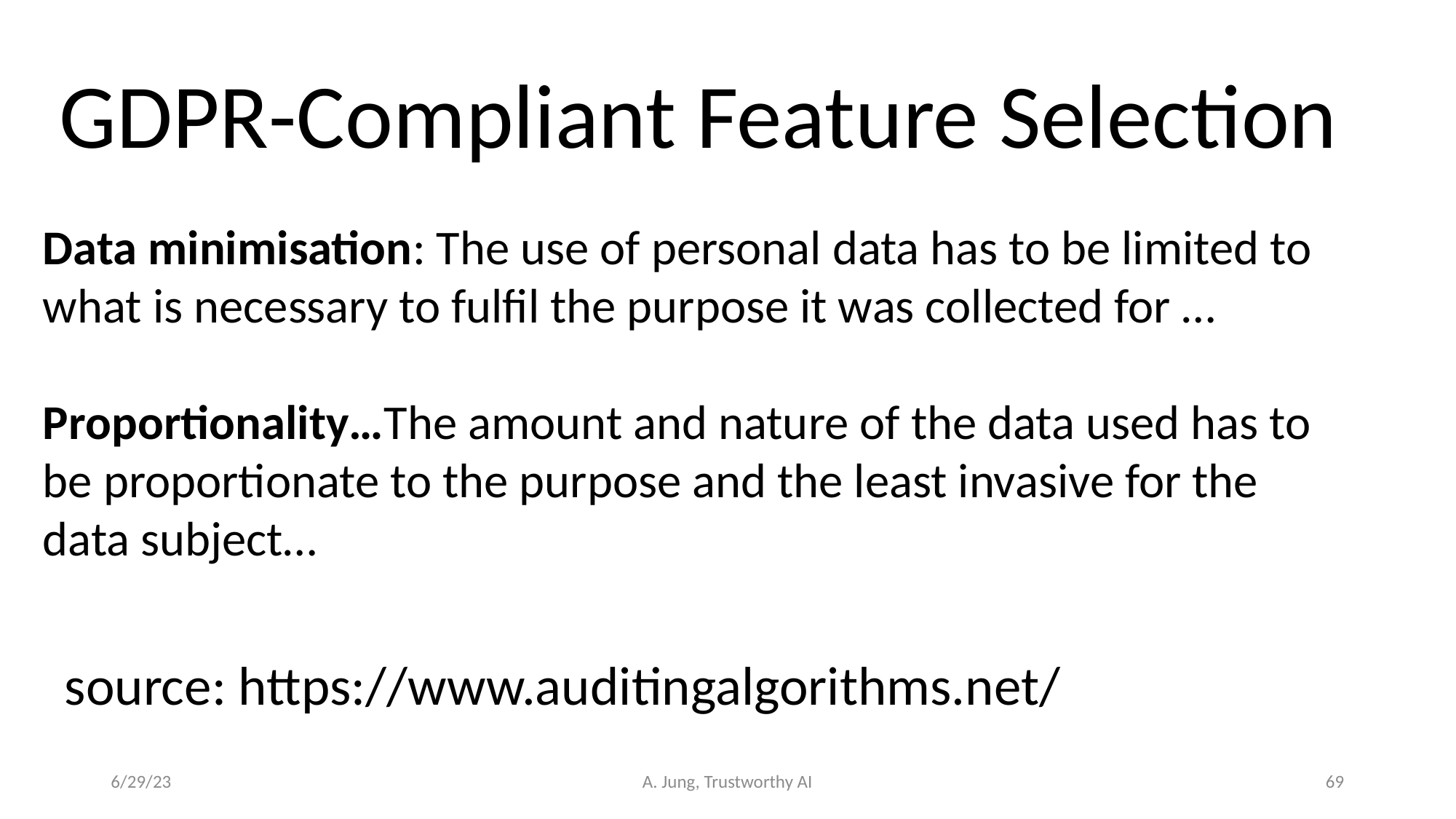

GDPR-Compliant Feature Selection
Data minimisation: The use of personal data has to be limited to what is necessary to fulfil the purpose it was collected for …

Proportionality…The amount and nature of the data used has to be proportionate to the purpose and the least invasive for the data subject…

source: https://www.auditingalgorithms.net/
6/29/23
A. Jung, Trustworthy AI
69